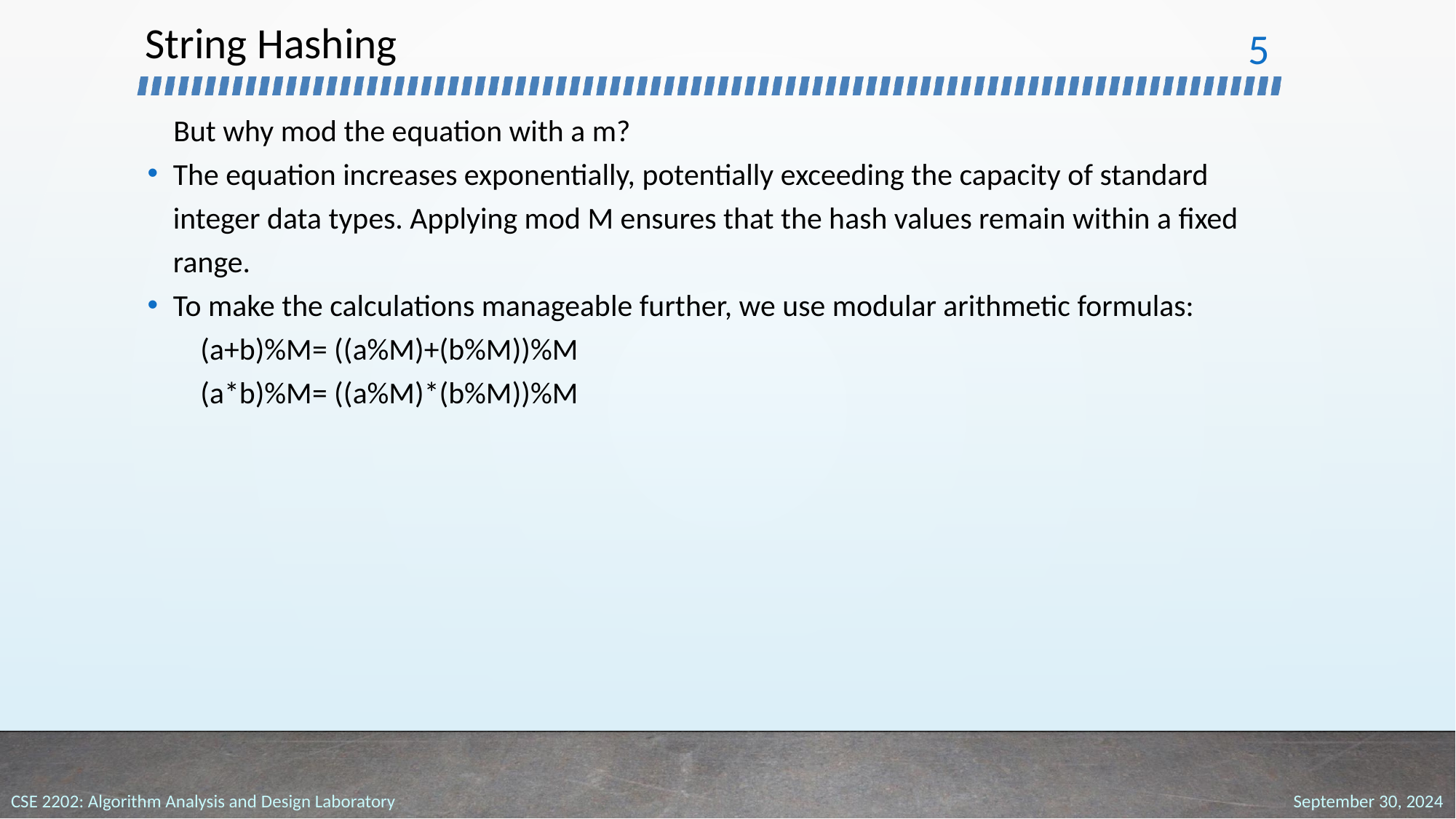

# String Hashing

5
    But why mod the equation with a m?
The equation increases exponentially, potentially exceeding the capacity of standard integer data types. Applying mod M ensures that the hash values remain within a fixed range.
To make the calculations manageable further, we use modular arithmetic formulas:
(a+b)%M= ((a%M)+(b%M))%M
(a*b)%M= ((a%M)*(b%M))%M

September 30, 2024
CSE 2202: Algorithm Analysis and Design Laboratory